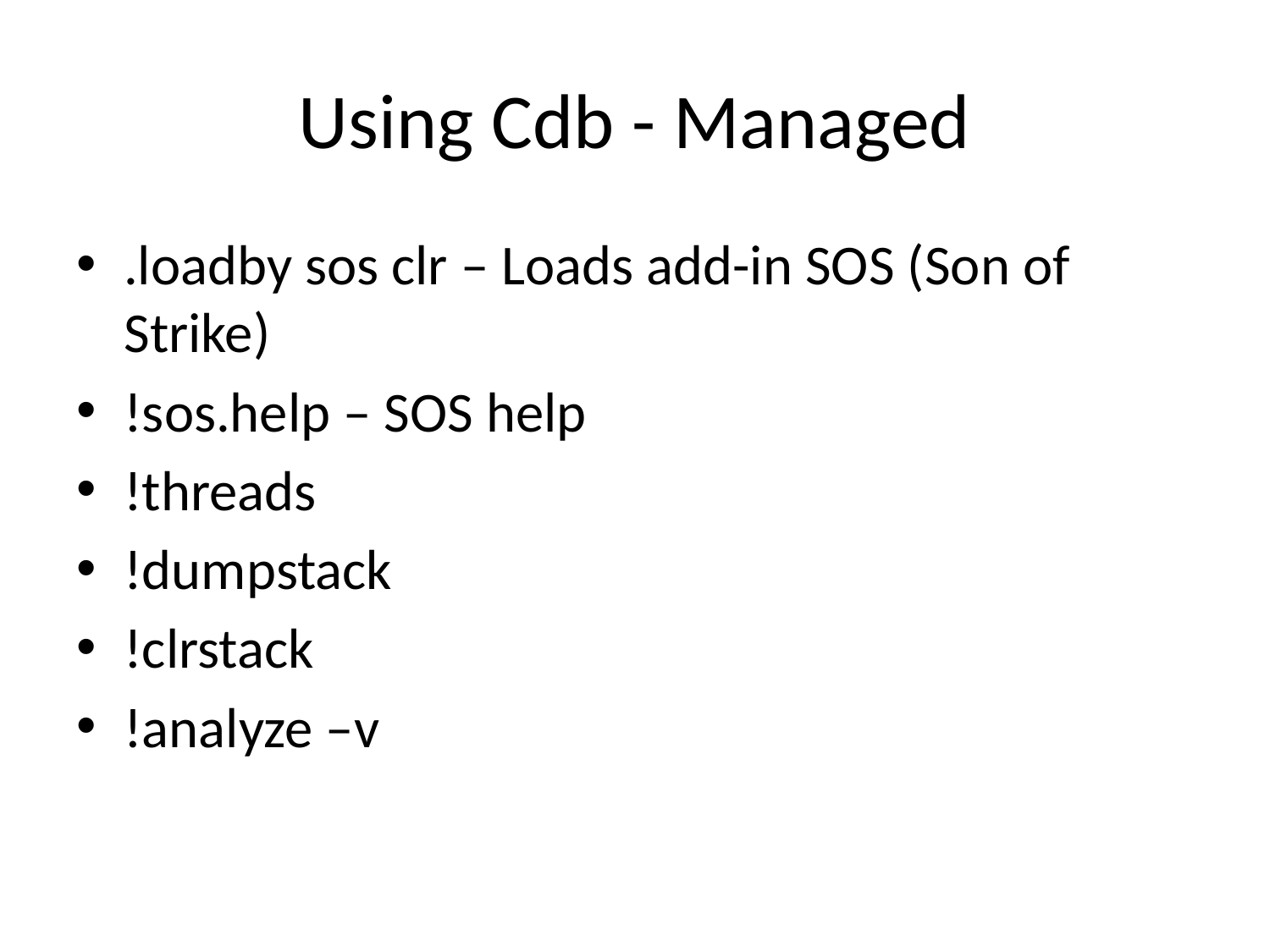

# Using Cdb - Managed
.loadby sos clr – Loads add-in SOS (Son of Strike)
!sos.help – SOS help
!threads
!dumpstack
!clrstack
!analyze –v